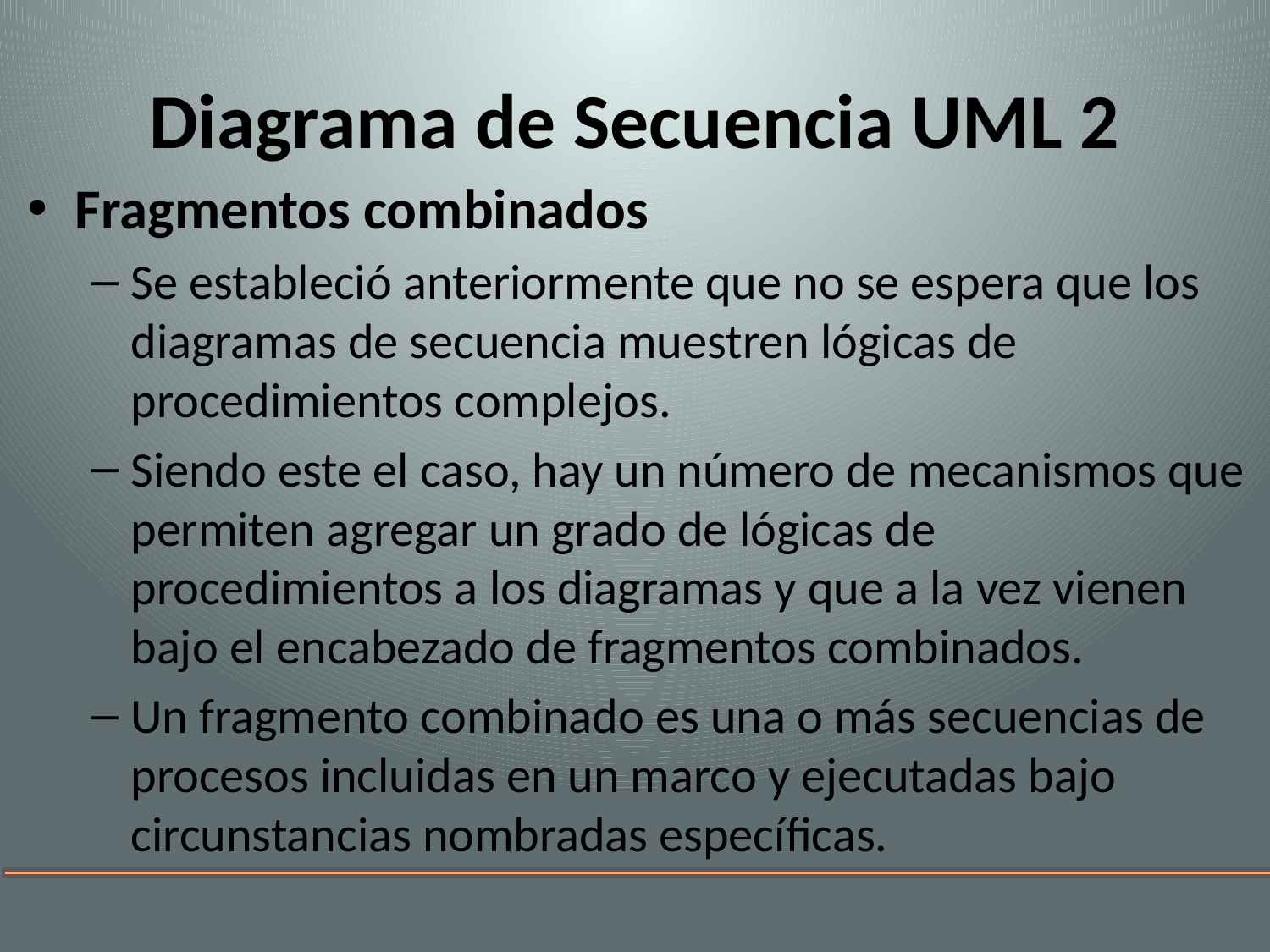

# Diagrama de Secuencia UML 2
Fragmentos combinados
Se estableció anteriormente que no se espera que los diagramas de secuencia muestren lógicas de procedimientos complejos.
Siendo este el caso, hay un número de mecanismos que permiten agregar un grado de lógicas de procedimientos a los diagramas y que a la vez vienen bajo el encabezado de fragmentos combinados.
Un fragmento combinado es una o más secuencias de procesos incluidas en un marco y ejecutadas bajo circunstancias nombradas específicas.